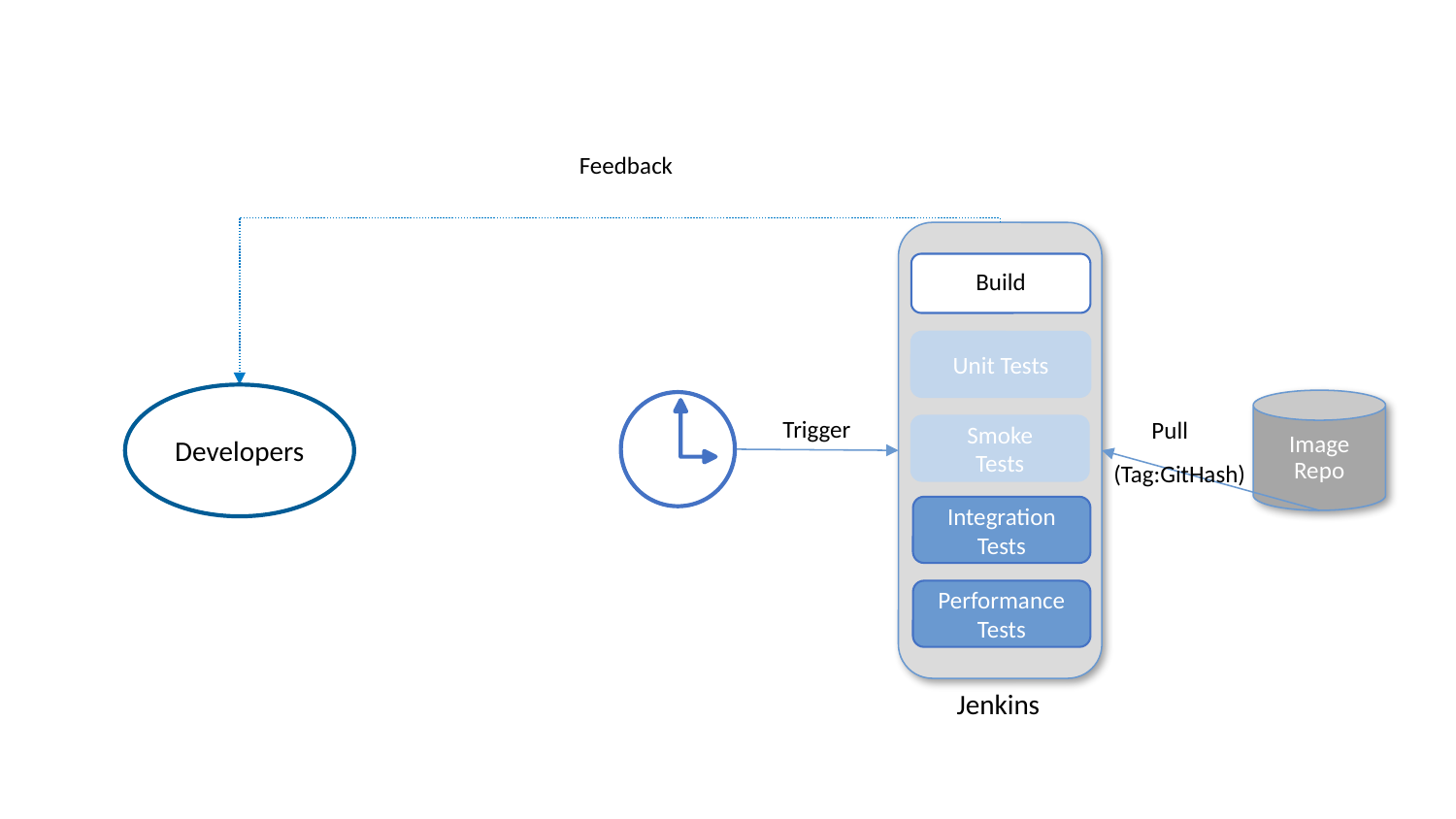

Feedback

Build
Unit Tests
Developers
Image
Repo

Trigger
Pull
Smoke
Tests
(Tag:GitHash)
Integration
Tests
Performance Tests
Jenkins